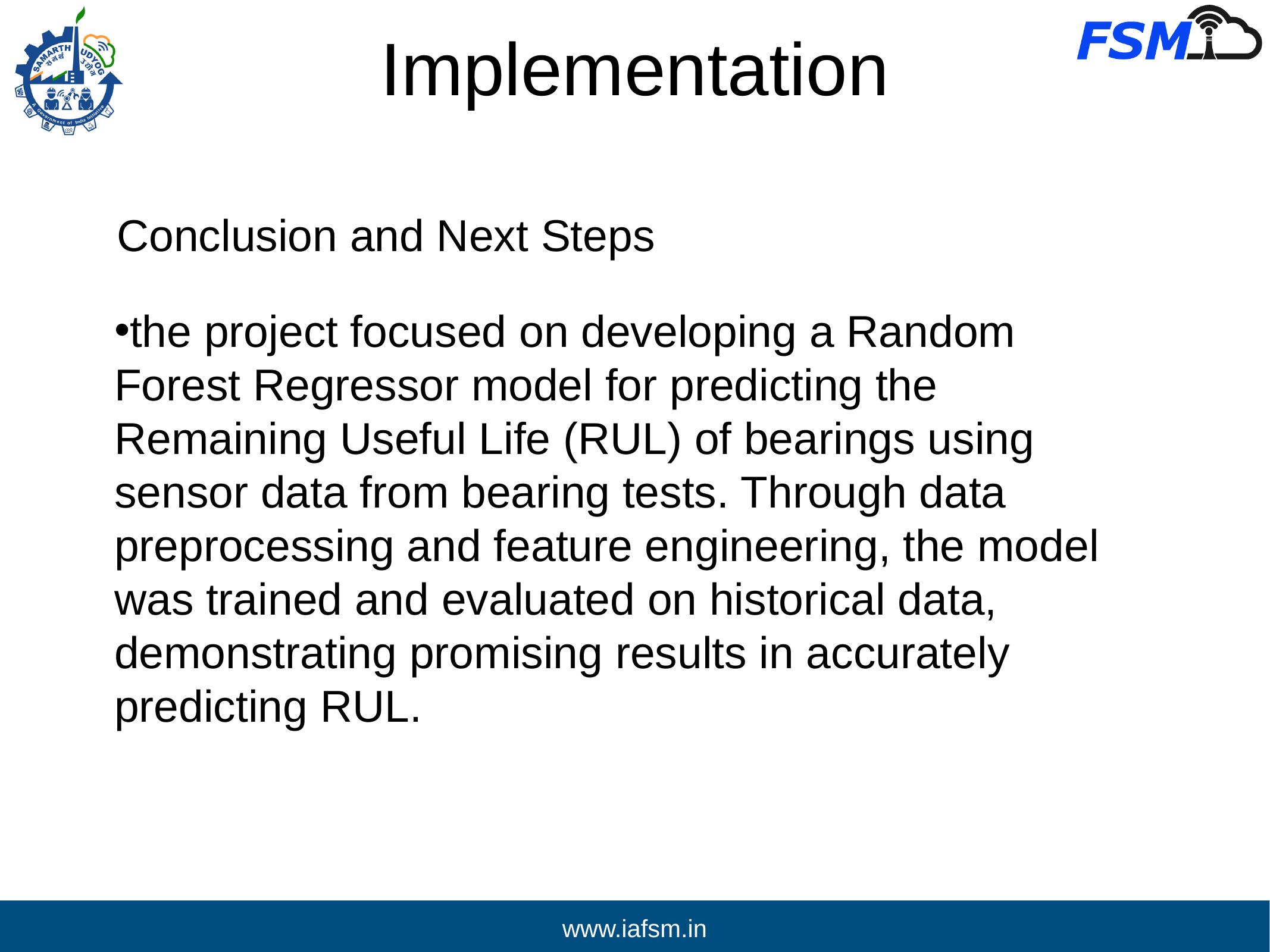

# Implementation
Conclusion and Next Steps
the project focused on developing a Random Forest Regressor model for predicting the Remaining Useful Life (RUL) of bearings using sensor data from bearing tests. Through data preprocessing and feature engineering, the model was trained and evaluated on historical data, demonstrating promising results in accurately predicting RUL.